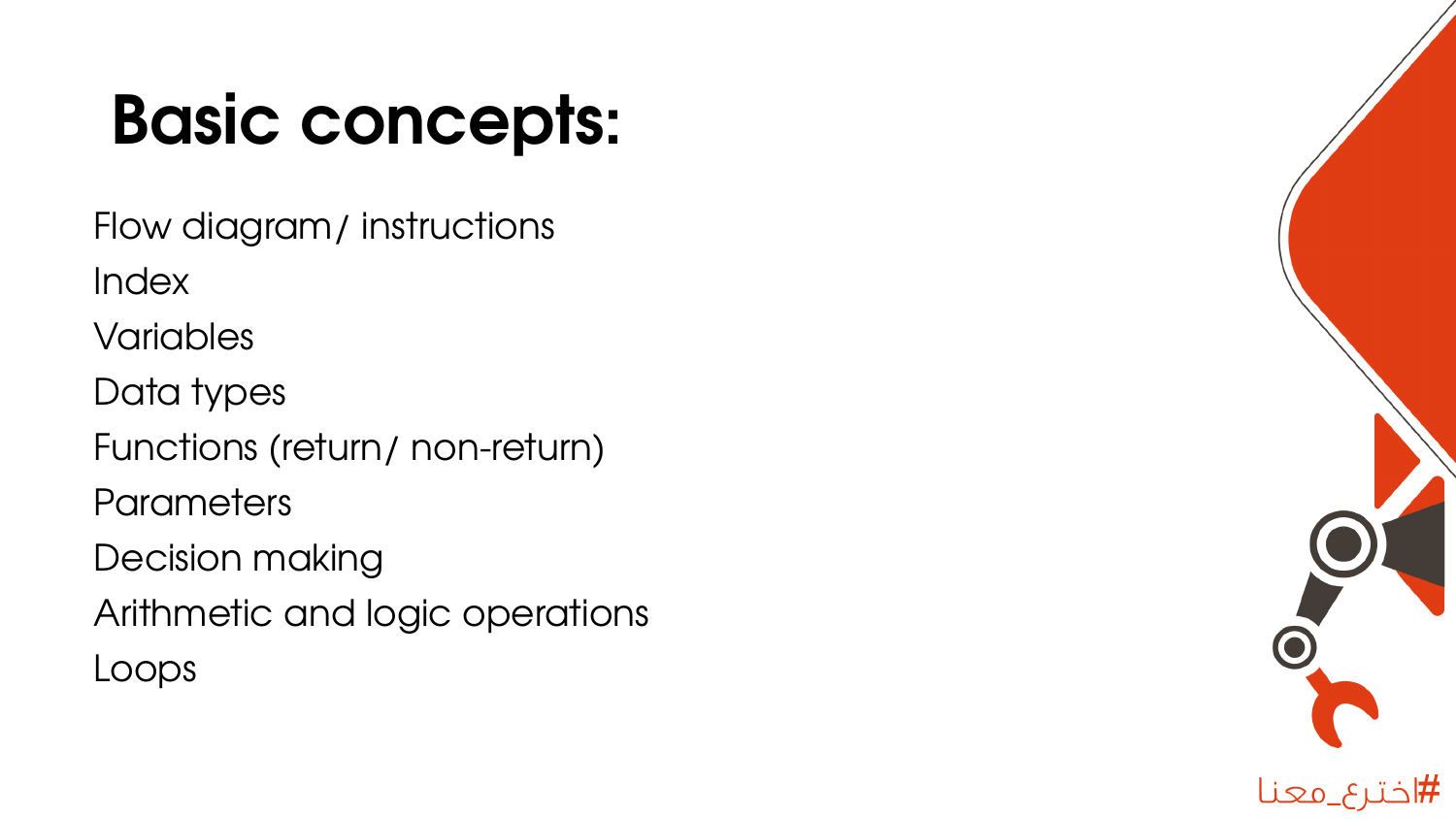

# Basic concepts:
Flow diagram/ instructions
Index
Variables
Data types
Functions (return/ non-return)
Parameters
Decision making
Arithmetic and logic operations
Loops